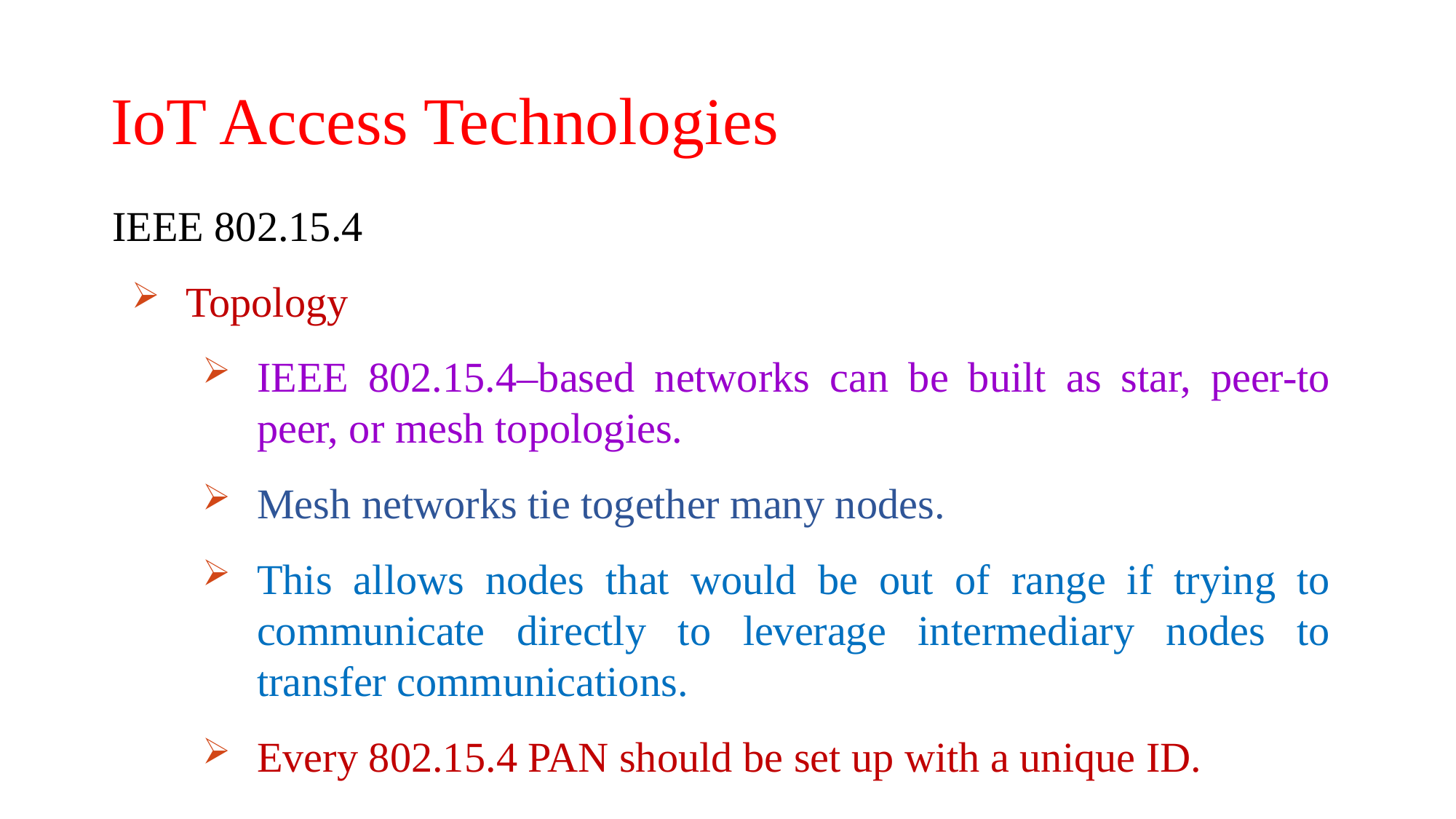

# IoT Access Technologies
IEEE 802.15.4
Topology
IEEE 802.15.4–based networks can be built as star, peer-to peer, or mesh topologies.
Mesh networks tie together many nodes.
This allows nodes that would be out of range if trying to communicate directly to leverage intermediary nodes to transfer communications.
Every 802.15.4 PAN should be set up with a unique ID.